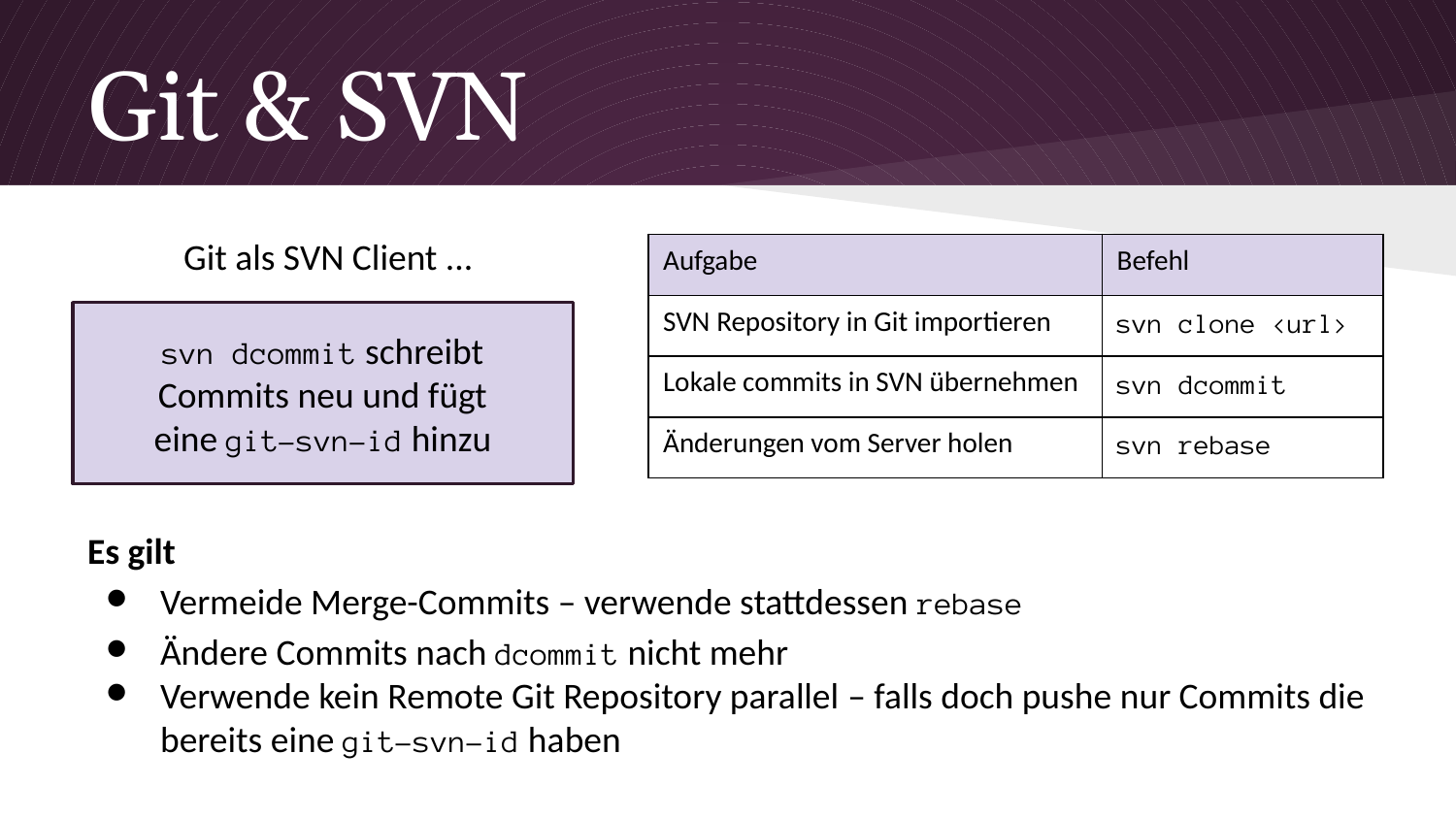

# Git & SVN
Git als SVN Client ...
| Aufgabe | Befehl |
| --- | --- |
| SVN Repository in Git importieren | svn clone <url> |
| Lokale commits in SVN übernehmen | svn dcommit |
| Änderungen vom Server holen | svn rebase |
svn dcommit schreibt
Commits neu und fügt
eine git-svn-id hinzu
Es gilt
Vermeide Merge-Commits – verwende stattdessen rebase
Ändere Commits nach dcommit nicht mehr
Verwende kein Remote Git Repository parallel – falls doch pushe nur Commits die bereits eine git-svn-id haben